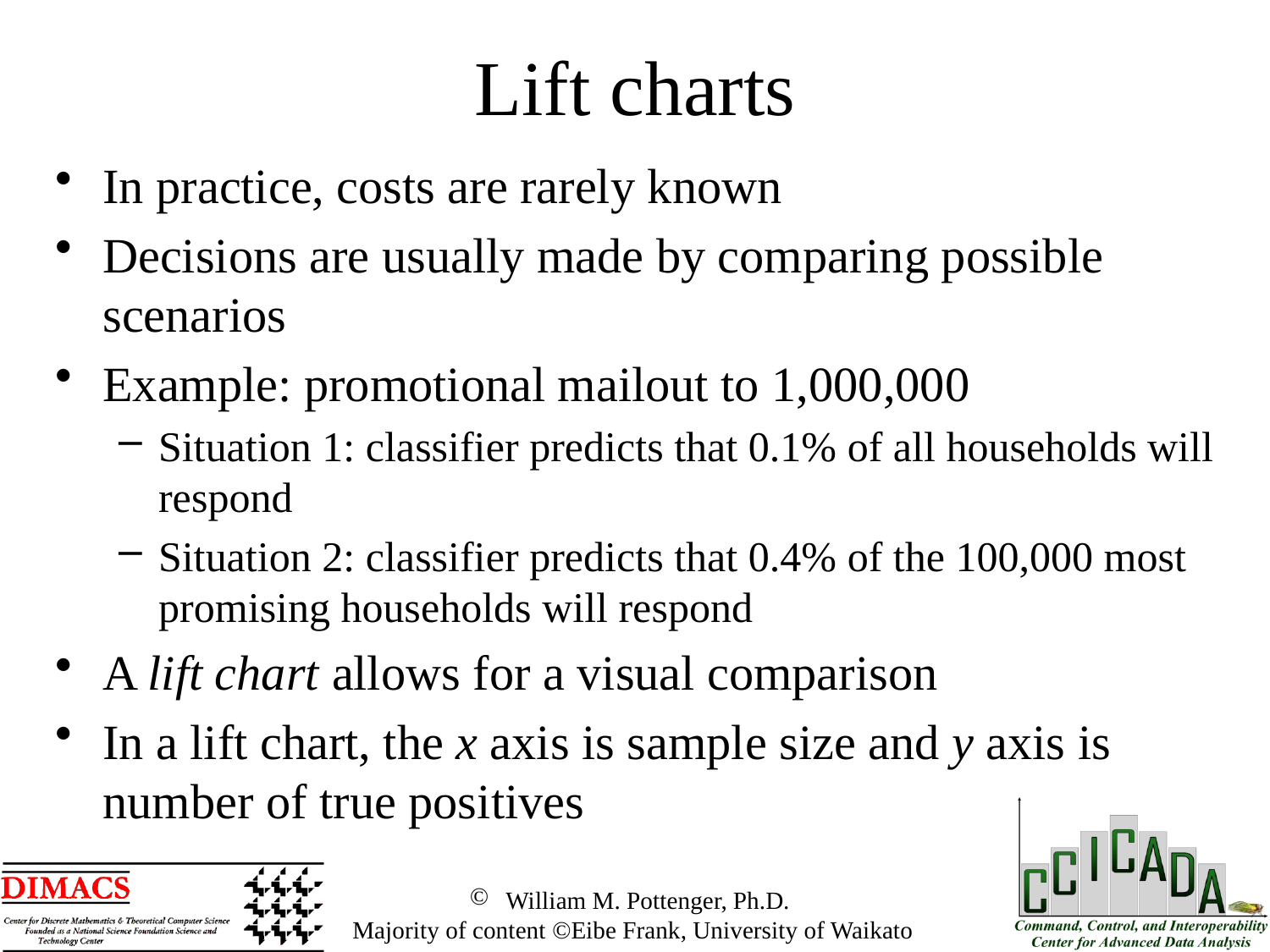

Lift charts
In practice, costs are rarely known
Decisions are usually made by comparing possible scenarios
Example: promotional mailout to 1,000,000
Situation 1: classifier predicts that 0.1% of all households will respond
Situation 2: classifier predicts that 0.4% of the 100,000 most promising households will respond
A lift chart allows for a visual comparison
In a lift chart, the x axis is sample size and y axis is number of true positives
 William M. Pottenger, Ph.D.
 Majority of content ©Eibe Frank, University of Waikato